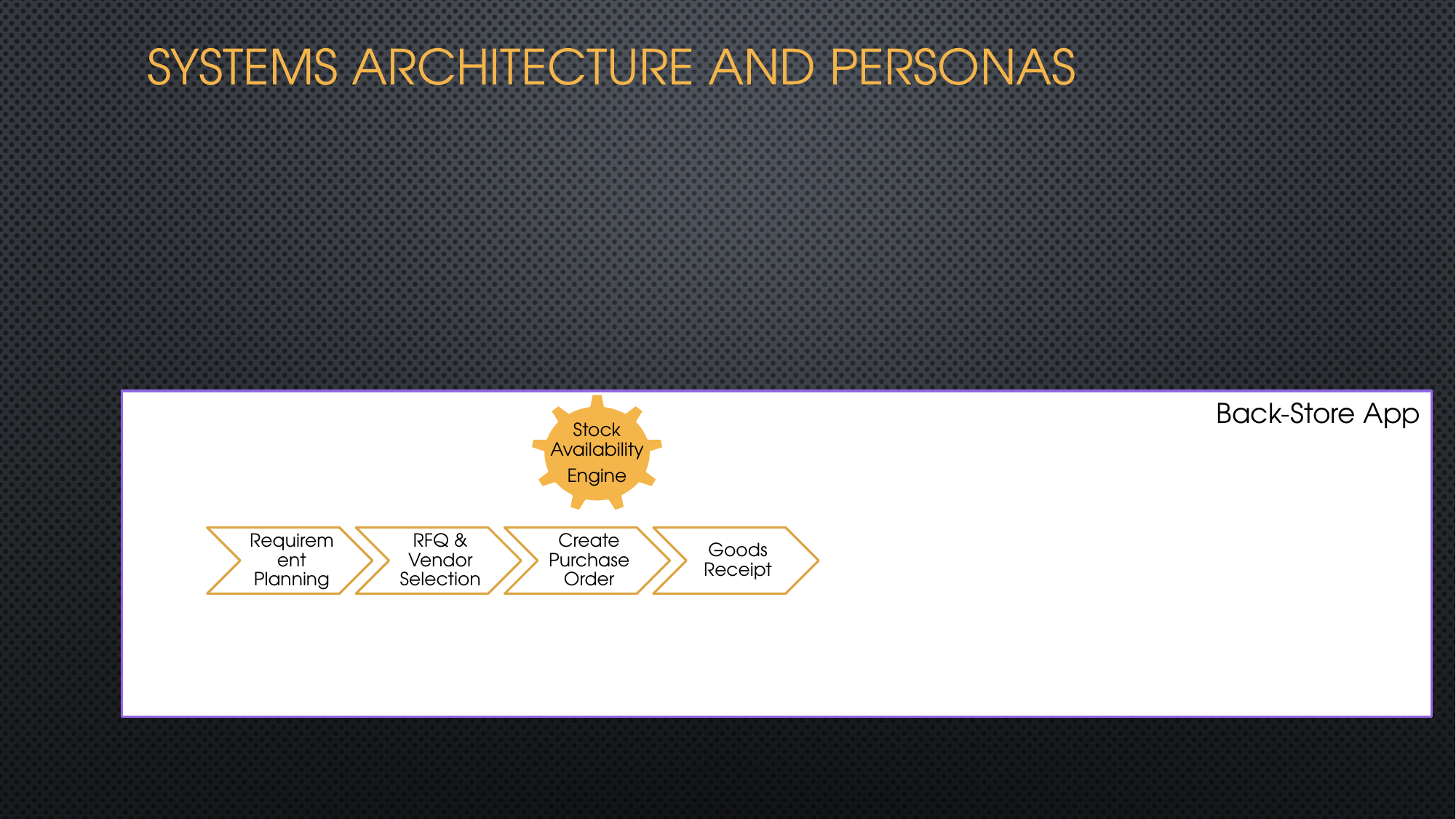

# Systems architecture and personas
Back-Store App
Stock Availability
Engine
Requirement Planning
RFQ & Vendor Selection
Create Purchase Order
Goods Receipt